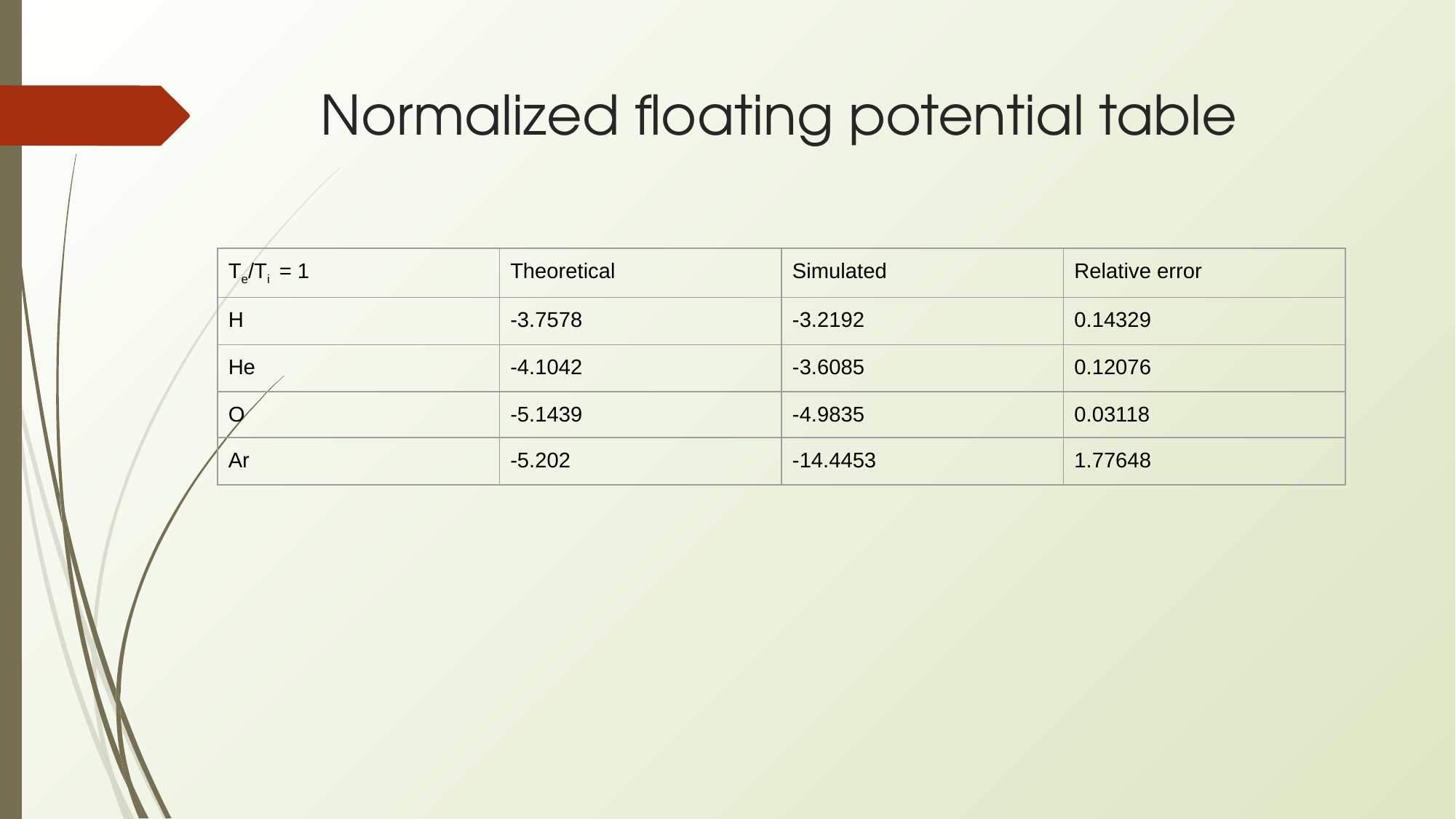

# Normalized floating potential table
| Te/Ti = 1 | Theoretical | Simulated | Relative error |
| --- | --- | --- | --- |
| H | -3.7578 | -3.2192 | 0.14329 |
| He | -4.1042 | -3.6085 | 0.12076 |
| O | -5.1439 | -4.9835 | 0.03118 |
| Ar | -5.202 | -14.4453 | 1.77648 |